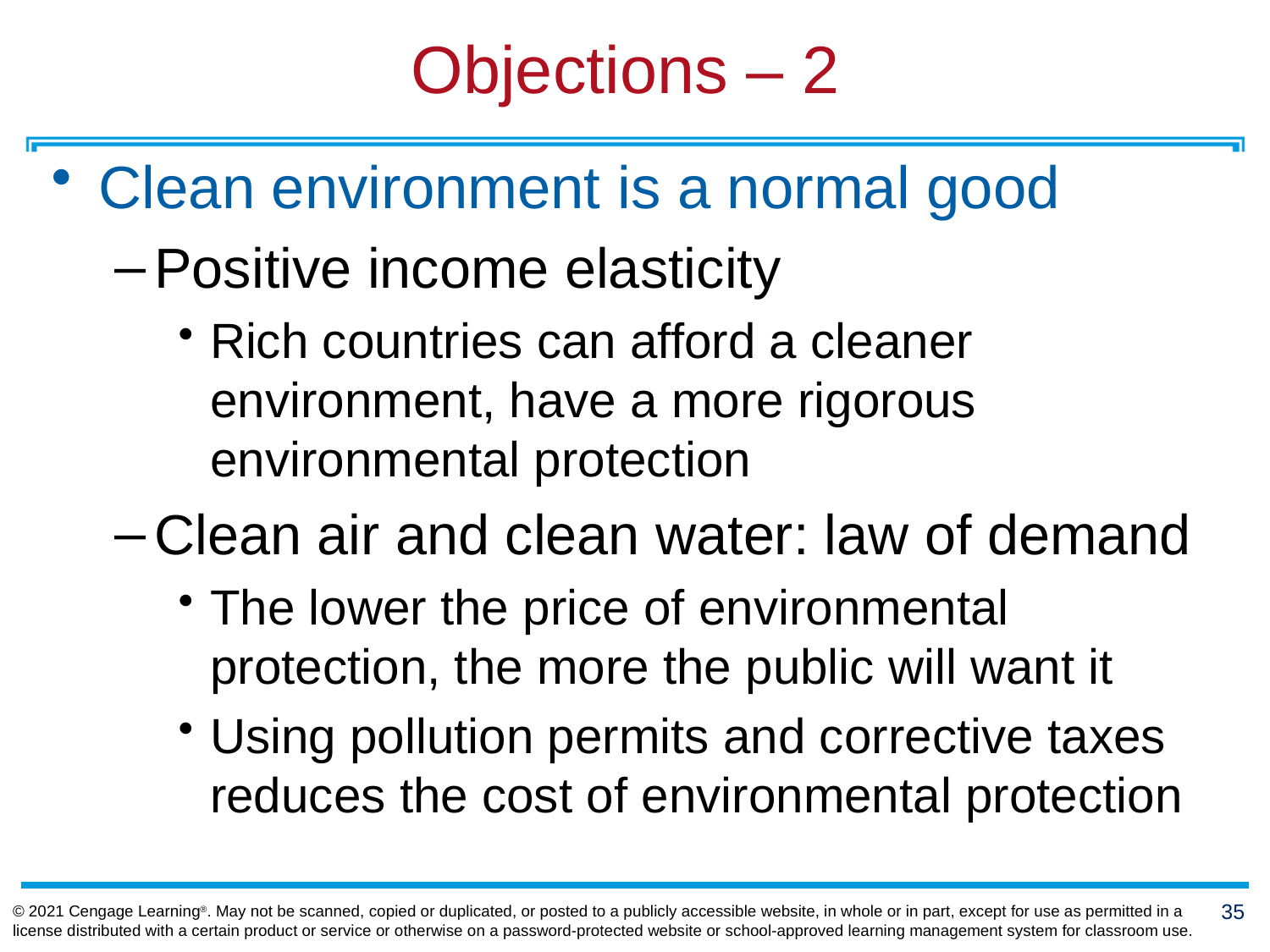

# Objections – 2
Clean environment is a normal good
Positive income elasticity
Rich countries can afford a cleaner environment, have a more rigorous environmental protection
Clean air and clean water: law of demand
The lower the price of environmental protection, the more the public will want it
Using pollution permits and corrective taxes reduces the cost of environmental protection
© 2021 Cengage Learning®. May not be scanned, copied or duplicated, or posted to a publicly accessible website, in whole or in part, except for use as permitted in a license distributed with a certain product or service or otherwise on a password-protected website or school-approved learning management system for classroom use.
35